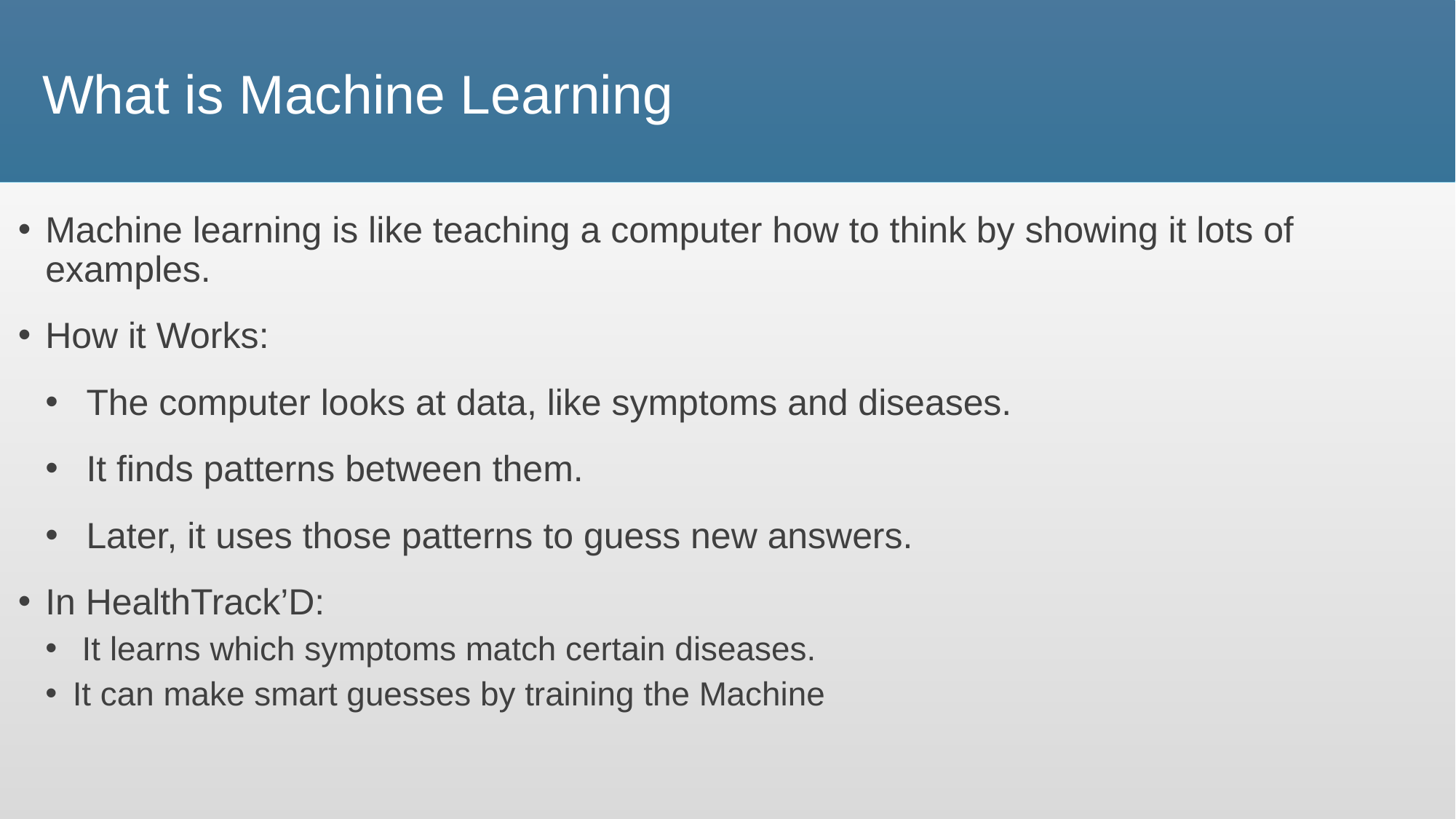

# What is Machine Learning
Machine learning is like teaching a computer how to think by showing it lots of examples.
How it Works:
The computer looks at data, like symptoms and diseases.
It finds patterns between them.
Later, it uses those patterns to guess new answers.
In HealthTrack’D:
 It learns which symptoms match certain diseases.
It can make smart guesses by training the Machine